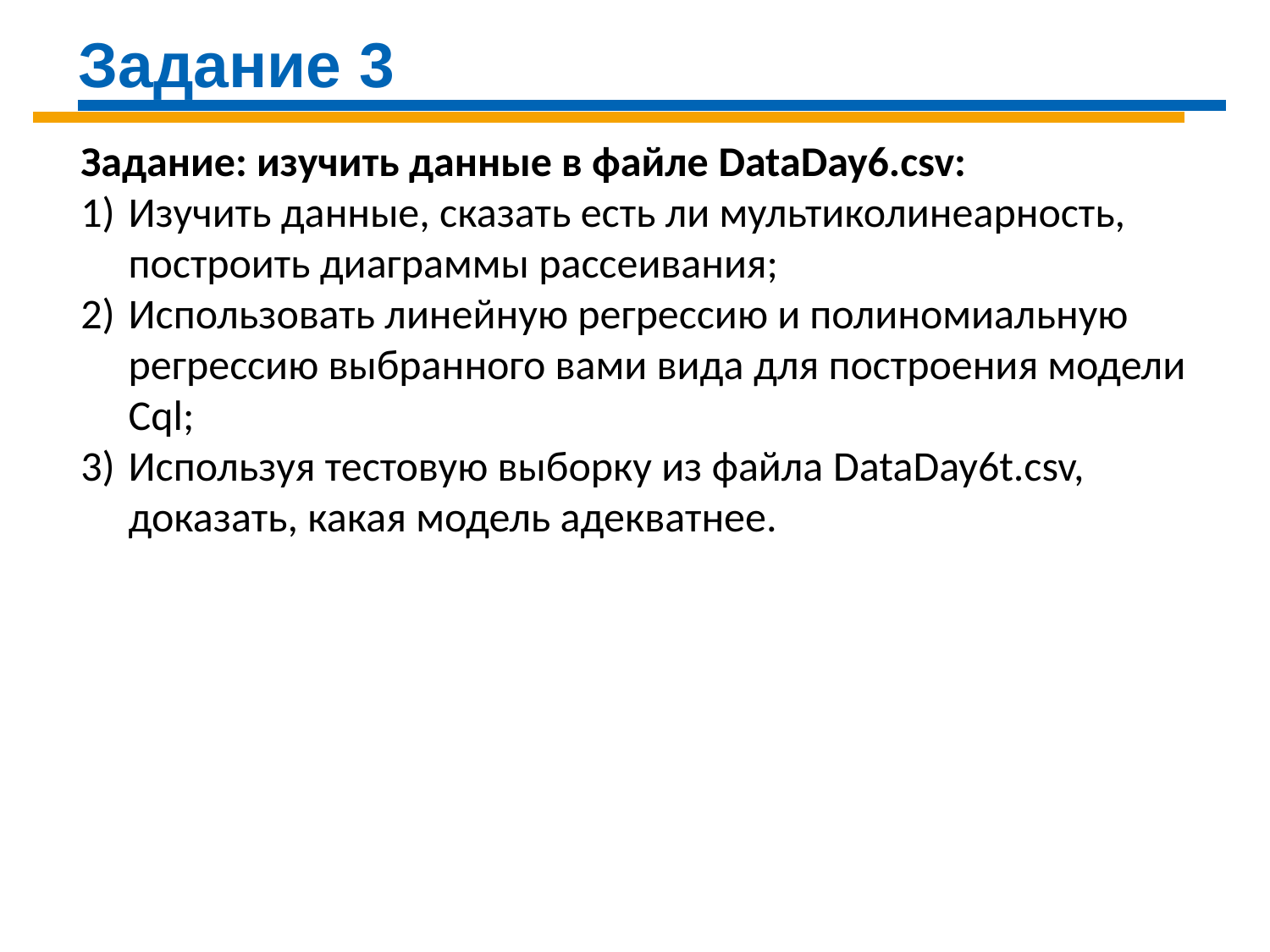

Задание 3
Задание: изучить данные в файле DataDay6.csv:
Изучить данные, сказать есть ли мультиколинеарность, построить диаграммы рассеивания;
Использовать линейную регрессию и полиномиальную регрессию выбранного вами вида для построения модели Cql;
Используя тестовую выборку из файла DataDay6t.csv, доказать, какая модель адекватнее.